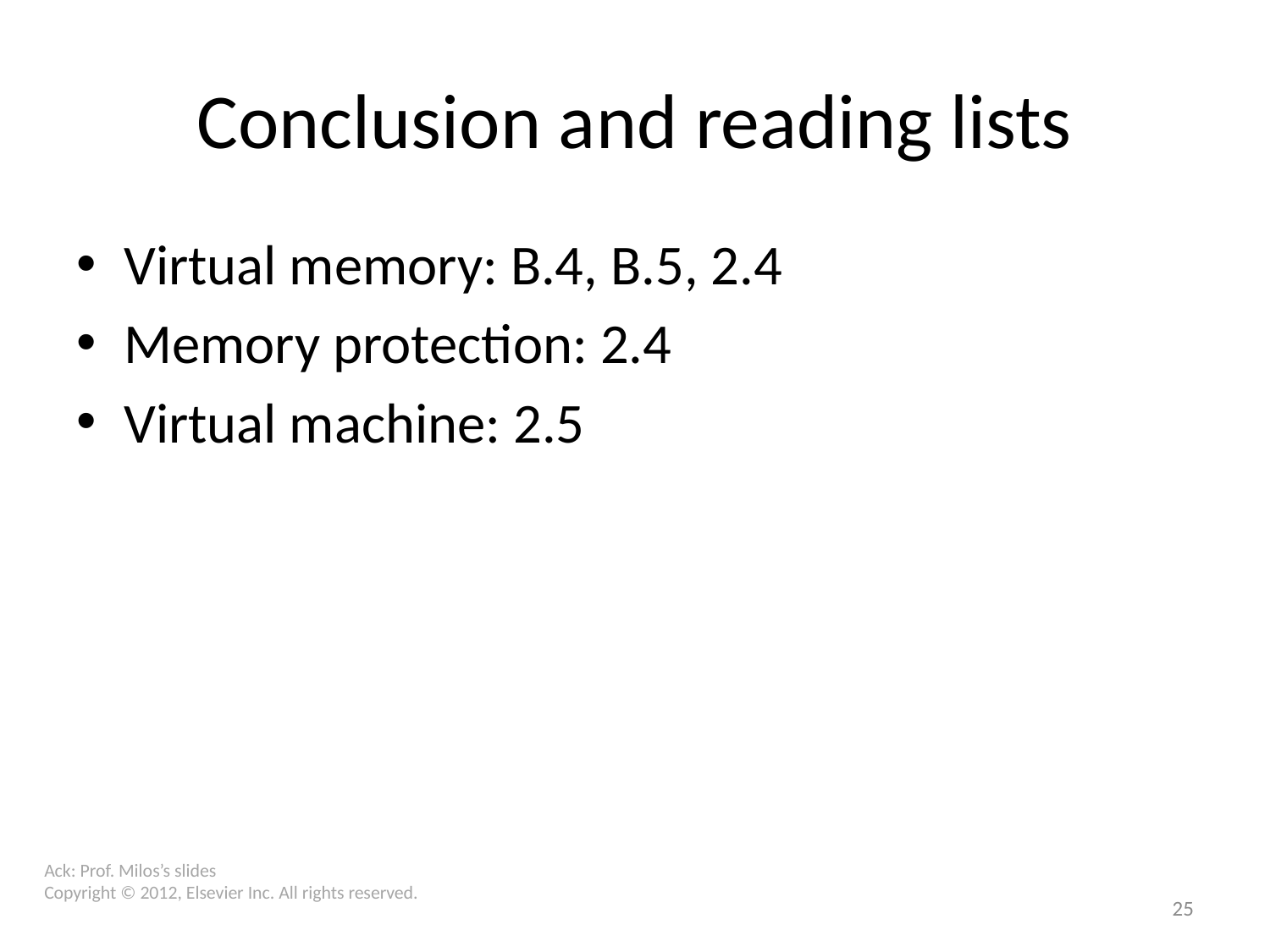

# Conclusion and reading lists
Virtual memory: B.4, B.5, 2.4
Memory protection: 2.4
Virtual machine: 2.5
Ack: Prof. Milos’s slides
Copyright © 2012, Elsevier Inc. All rights reserved.
25